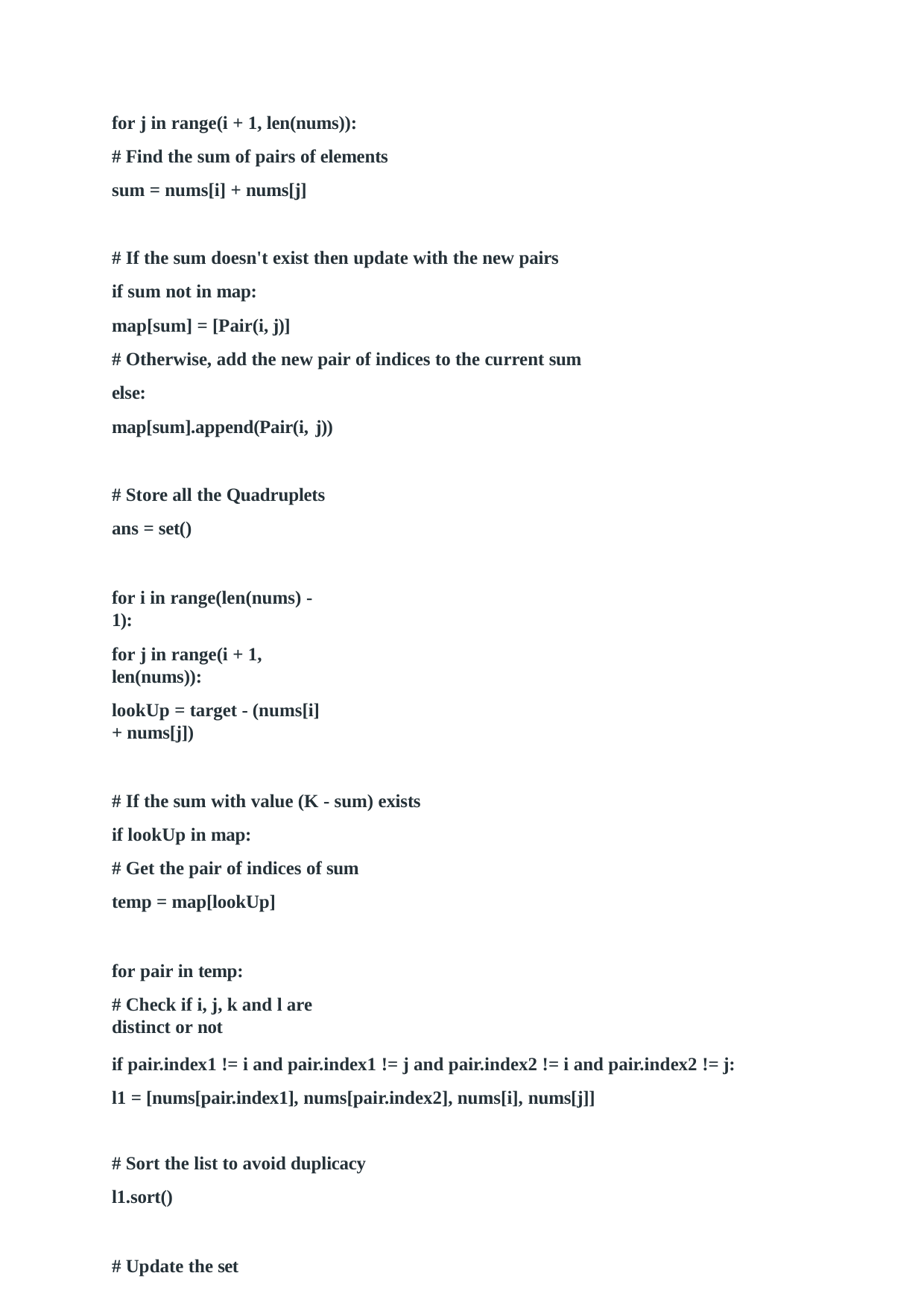

for j in range(i + 1, len(nums)):
# Find the sum of pairs of elements sum = nums[i] + nums[j]

# If the sum doesn't exist then update with the new pairs if sum not in map:
map[sum] = [Pair(i, j)]
# Otherwise, add the new pair of indices to the current sum else:
map[sum].append(Pair(i, j))

# Store all the Quadruplets ans = set()

for i in range(len(nums) - 1):
for j in range(i + 1, len(nums)):
lookUp = target - (nums[i] + nums[j])

# If the sum with value (K - sum) exists if lookUp in map:
# Get the pair of indices of sum temp = map[lookUp]

for pair in temp:
# Check if i, j, k and l are distinct or not
if pair.index1 != i and pair.index1 != j and pair.index2 != i and pair.index2 != j: l1 = [nums[pair.index1], nums[pair.index2], nums[i], nums[j]]

# Sort the list to avoid duplicacy l1.sort()

# Update the set